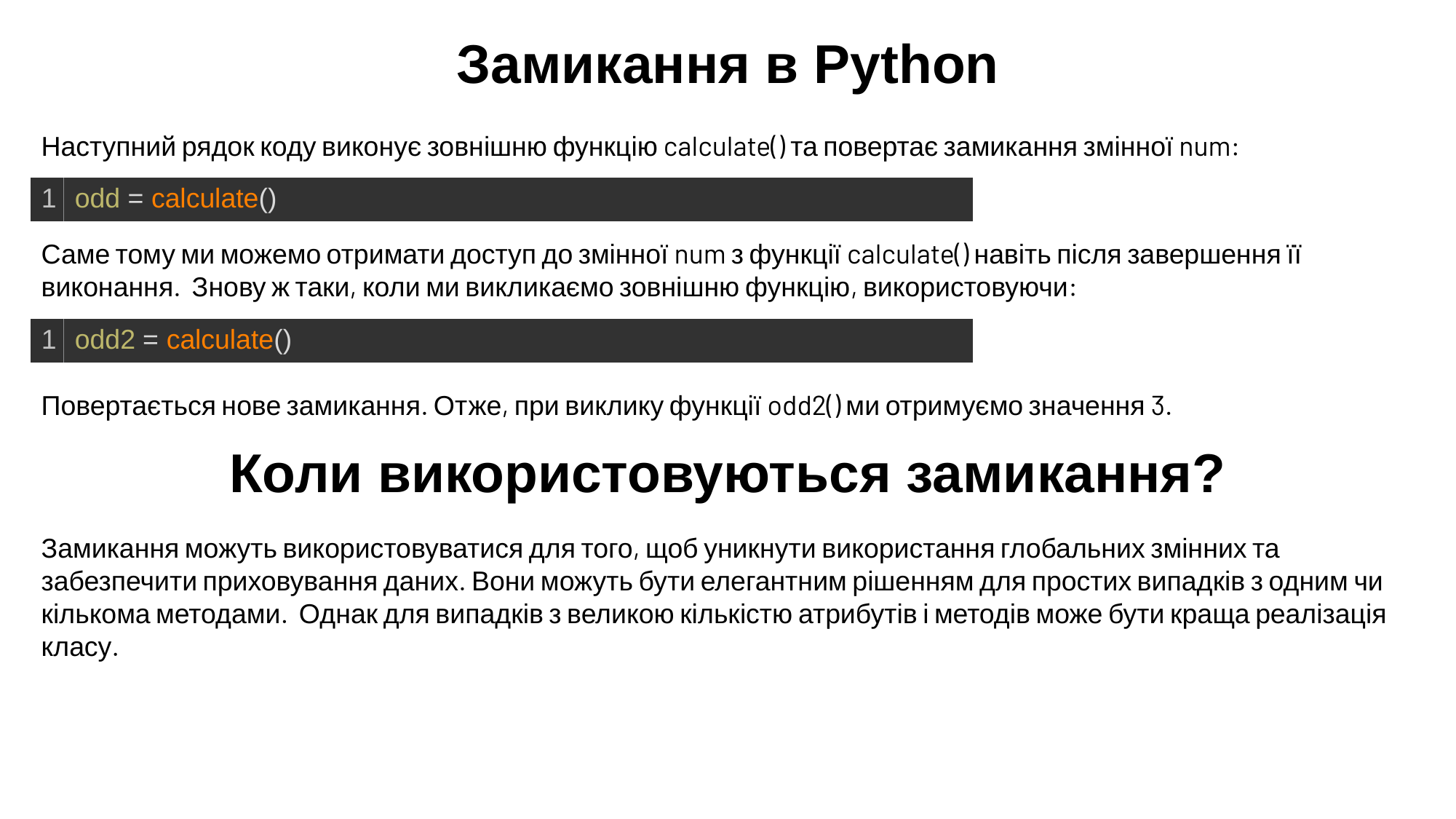

Замикання в Python
Наступний рядок коду виконує зовнішню функцію calculate() та повертає замикання змінної num:
| 1 | odd = calculate() |
| --- | --- |
Саме тому ми можемо отримати доступ до змінної num з функції calculate() навіть після завершення її виконання.  Знову ж таки, коли ми викликаємо зовнішню функцію, використовуючи:
| 1 | odd2 = calculate() |
| --- | --- |
Повертається нове замикання. Отже, при виклику функції odd2() ми отримуємо значення 3.
Коли використовуються замикання?

Замикання можуть використовуватися для того, щоб уникнути використання глобальних змінних та забезпечити приховування даних. Вони можуть бути елегантним рішенням для простих випадків з одним чи кількома методами.  Однак для випадків з великою кількістю атрибутів і методів може бути краща реалізація класу.